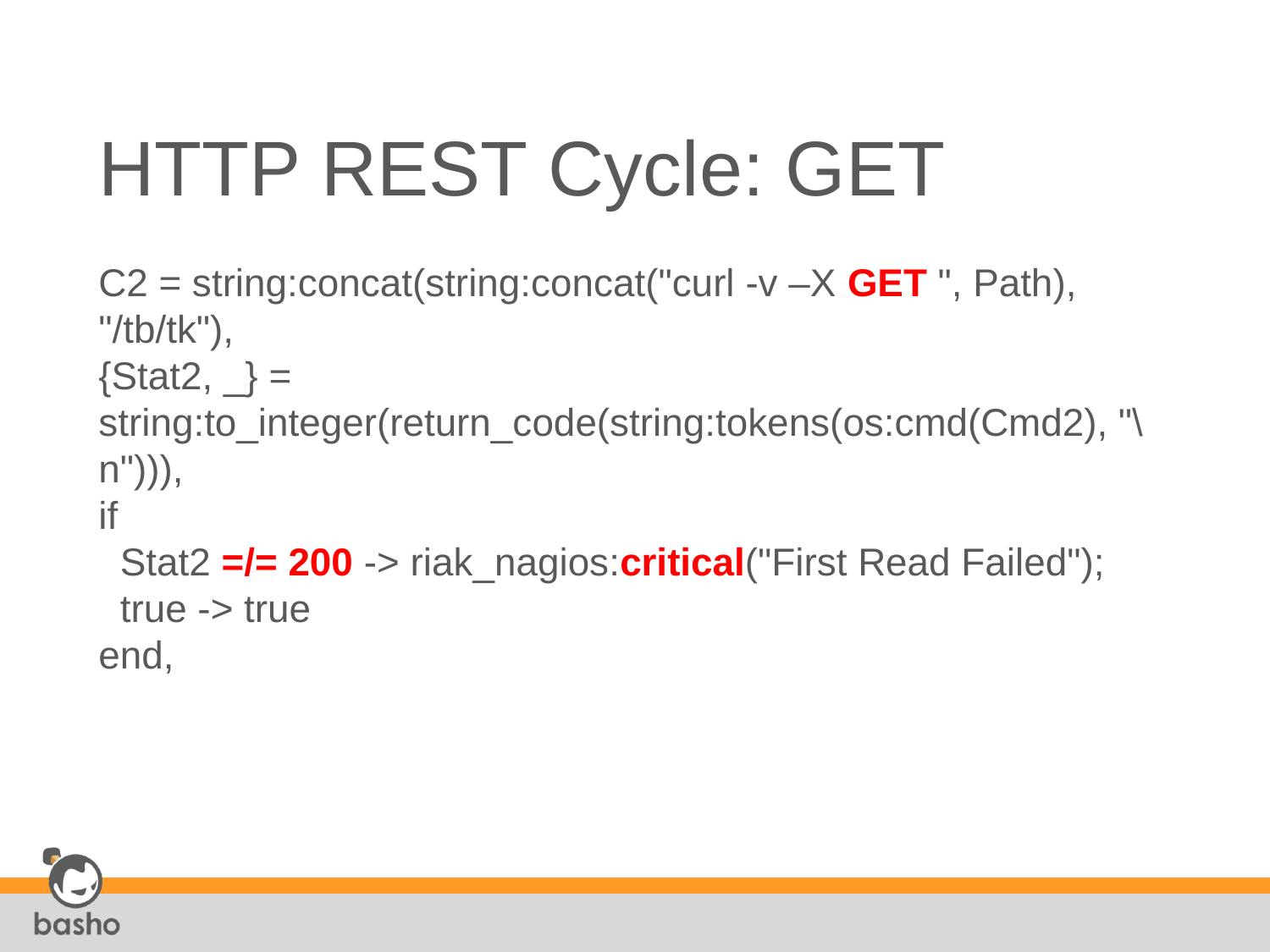

# HTTP REST Cycle: GET C2 = string:concat(string:concat("curl -v –X GET ", Path), "/tb/tk"), {Stat2, _} = string:to_integer(return_code(string:tokens(os:cmd(Cmd2), "\n"))), if Stat2 =/= 200 -> riak_nagios:critical("First Read Failed"); true -> true end,